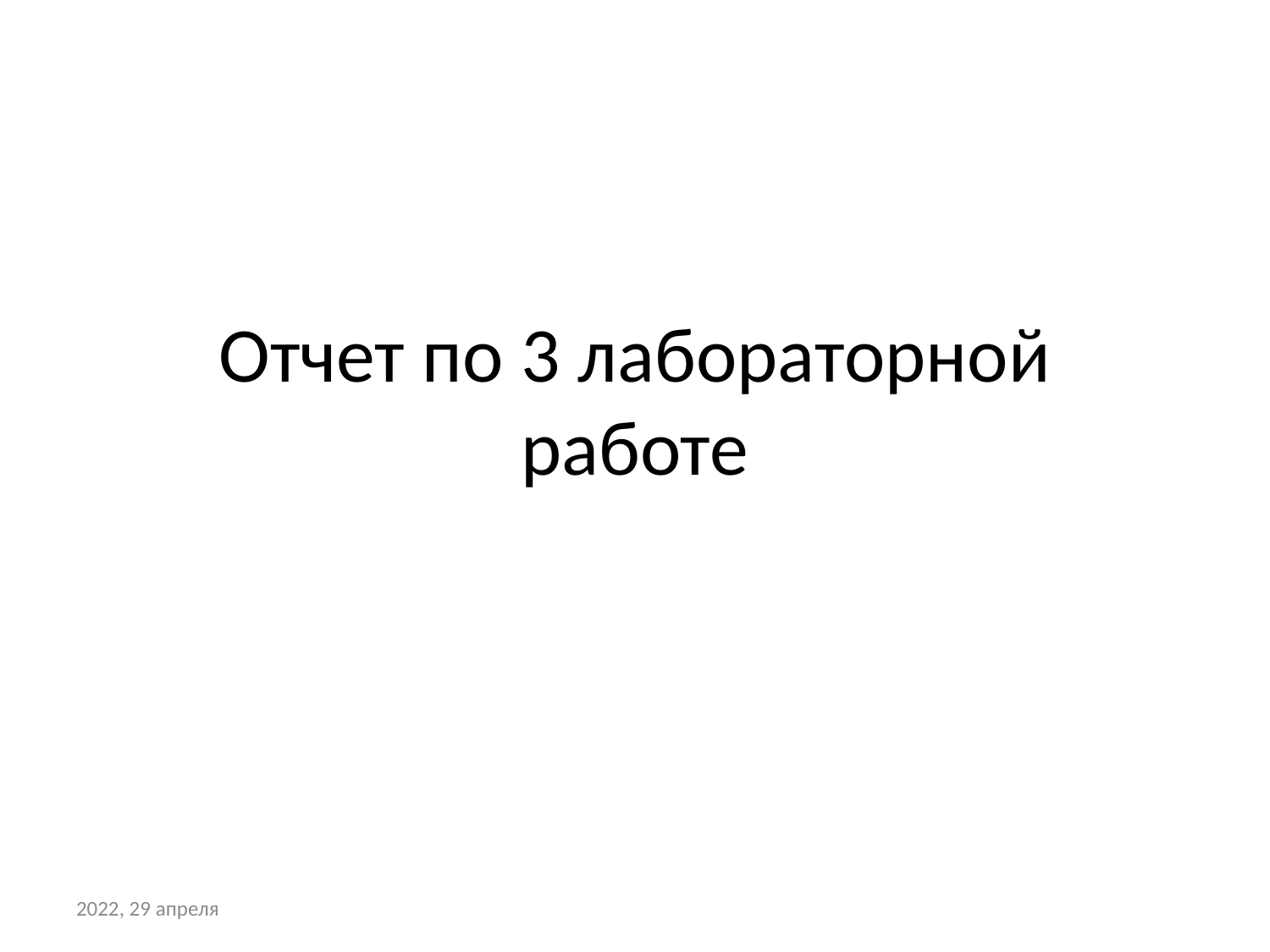

# Отчет по 3 лабораторной работе

2022, 29 апреля